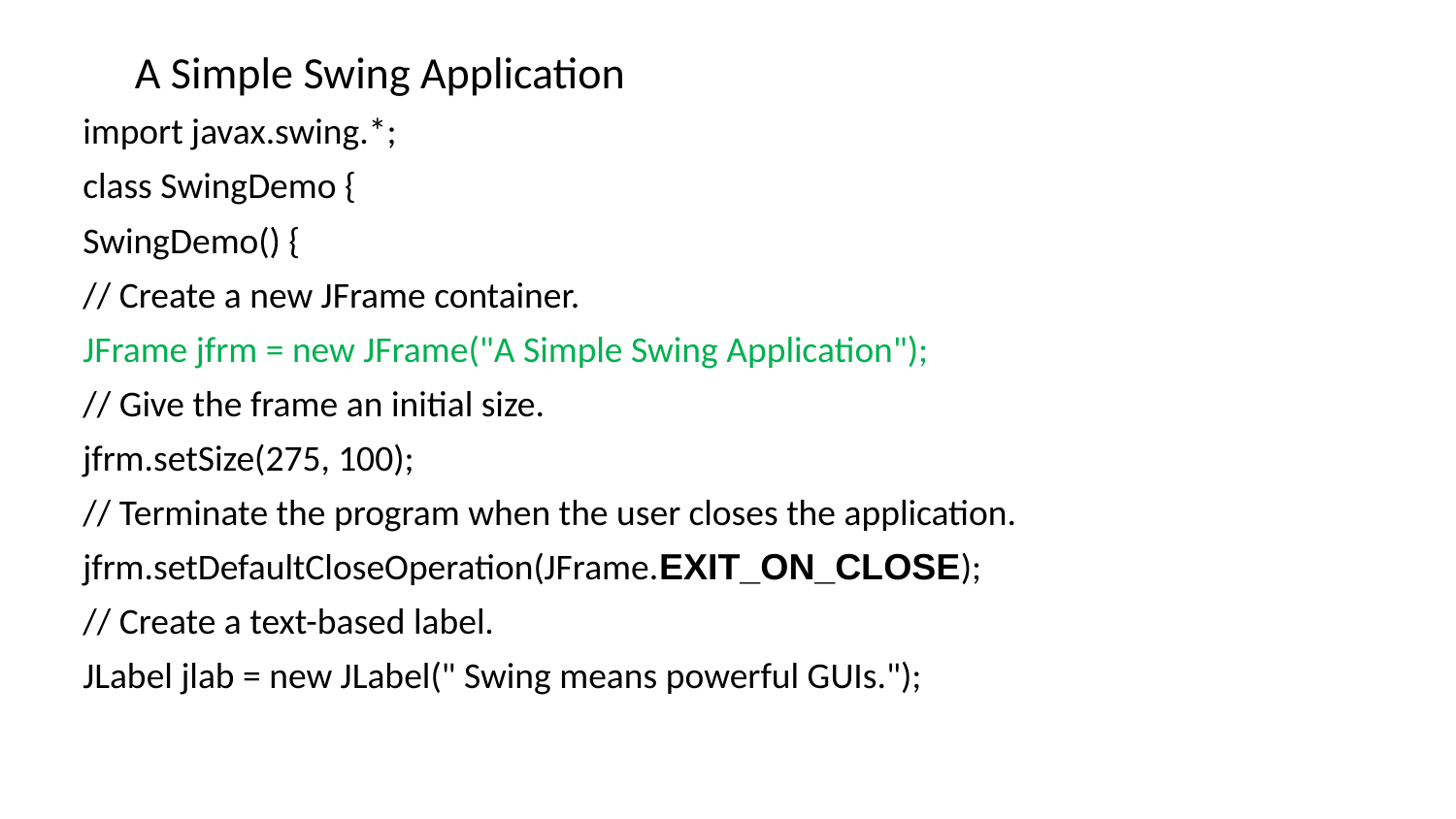

# A Simple Swing Application
import javax.swing.*;
class SwingDemo {
SwingDemo() {
// Create a new JFrame container.
JFrame jfrm = new JFrame("A Simple Swing Application");
// Give the frame an initial size.
jfrm.setSize(275, 100);
// Terminate the program when the user closes the application.
jfrm.setDefaultCloseOperation(JFrame.EXIT_ON_CLOSE);
// Create a text-based label.
JLabel jlab = new JLabel(" Swing means powerful GUIs.");